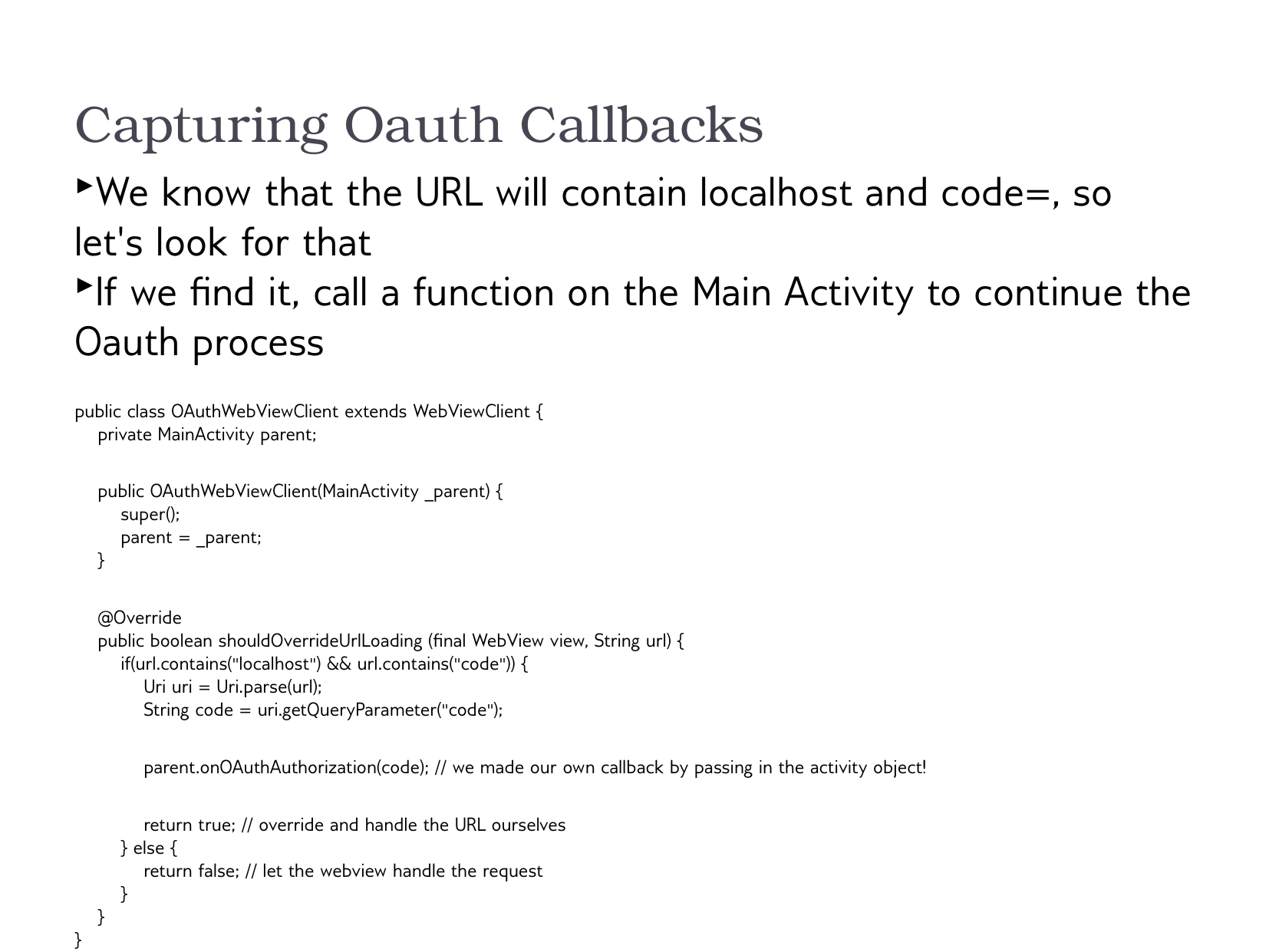

Capturing Oauth Callbacks
We know that the URL will contain localhost and code=, so let's look for that
If we find it, call a function on the Main Activity to continue the Oauth process

public class OAuthWebViewClient extends WebViewClient {
    private MainActivity parent;

    public OAuthWebViewClient(MainActivity _parent) {
        super();
        parent = _parent;
    }

    @Override
    public boolean shouldOverrideUrlLoading (final WebView view, String url) {
        if(url.contains("localhost") && url.contains("code")) {
            Uri uri = Uri.parse(url);
            String code = uri.getQueryParameter("code");

            parent.onOAuthAuthorization(code); // we made our own callback by passing in the activity object!

            return true; // override and handle the URL ourselves
        } else {
            return false; // let the webview handle the request
        }
    }
}